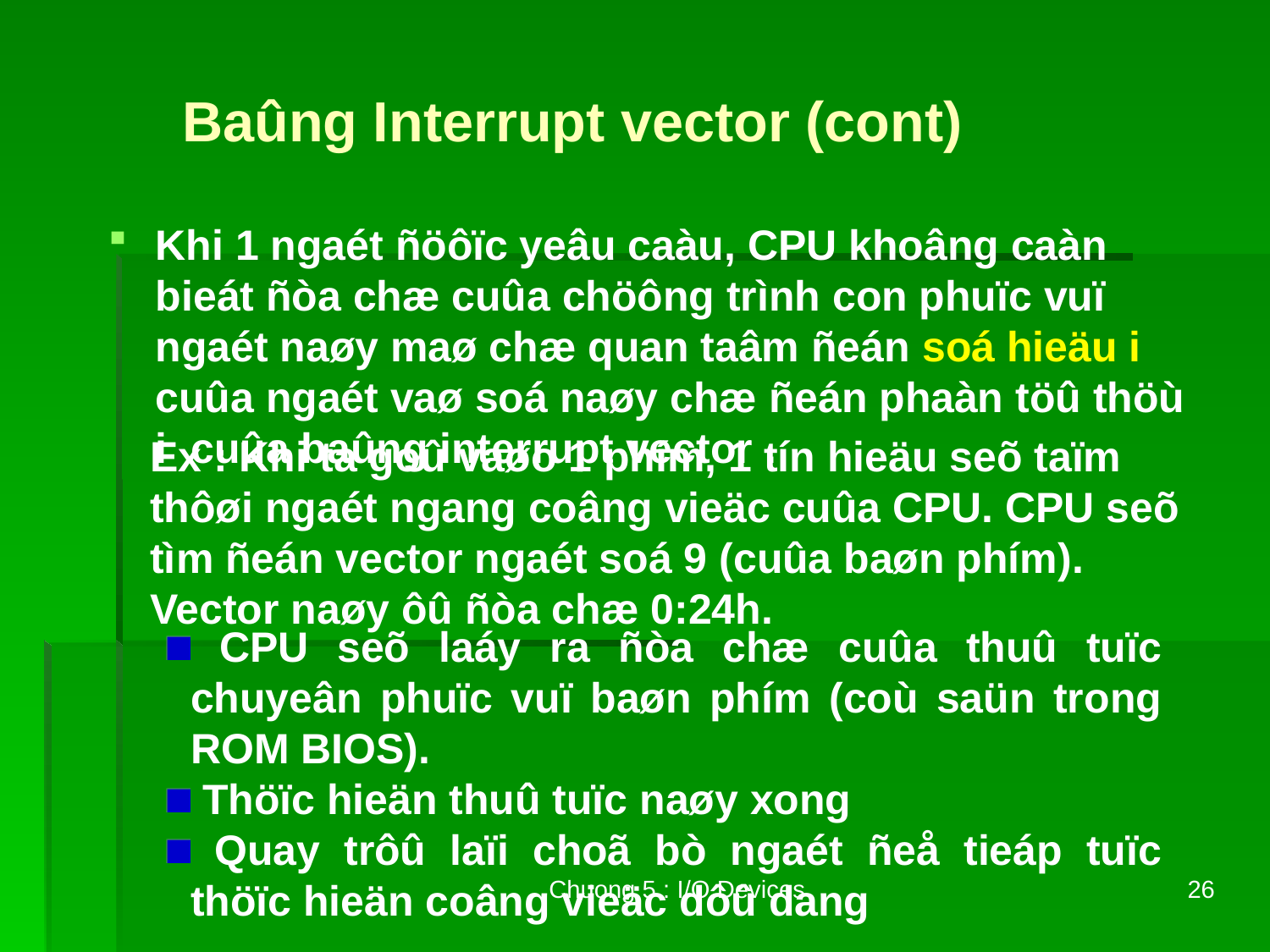

# Baûng Interrupt vector (cont)
Khi 1 ngaét ñöôïc yeâu caàu, CPU khoâng caàn bieát ñòa chæ cuûa chöông trình con phuïc vuï ngaét naøy maø chæ quan taâm ñeán soá hieäu i cuûa ngaét vaø soá naøy chæ ñeán phaàn töû thöù i  cuûa baûng interrupt vector .
Ex : Khi ta goû vaøo 1 phím, 1 tín hieäu seõ taïm thôøi ngaét ngang coâng vieäc cuûa CPU. CPU seõ tìm ñeán vector ngaét soá 9 (cuûa baøn phím). Vector naøy ôû ñòa chæ 0:24h.

 CPU seõ laáy ra ñòa chæ cuûa thuû tuïc chuyeân phuïc vuï baøn phím (coù saün trong ROM BIOS).
 Thöïc hieän thuû tuïc naøy xong
 Quay trôû laïi choã bò ngaét ñeå tieáp tuïc thöïc hieän coâng vieäc dôû dang

Chuong 5 : I/O Devices
26